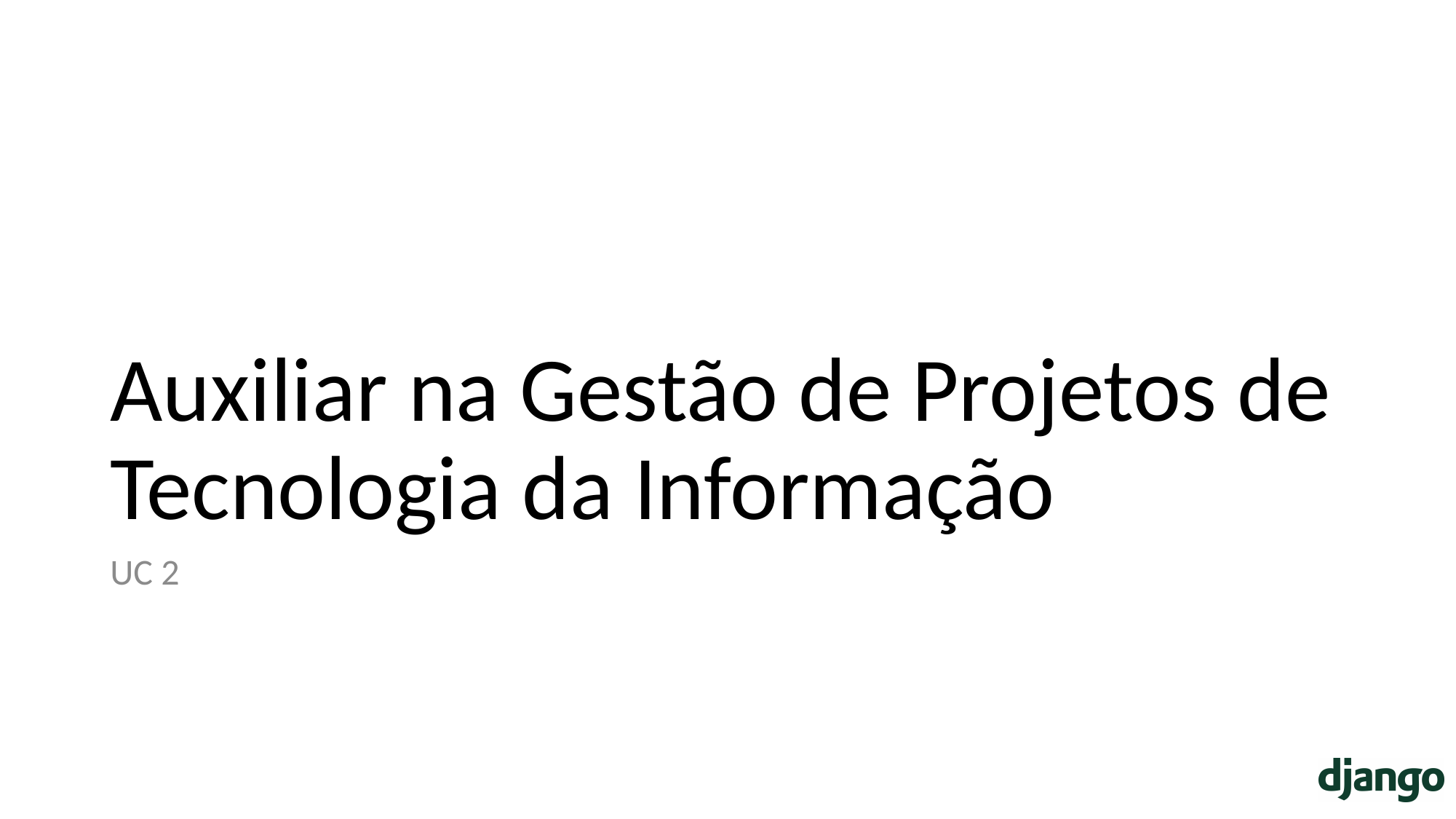

# Auxiliar na Gestão de Projetos de Tecnologia da Informação
UC 2